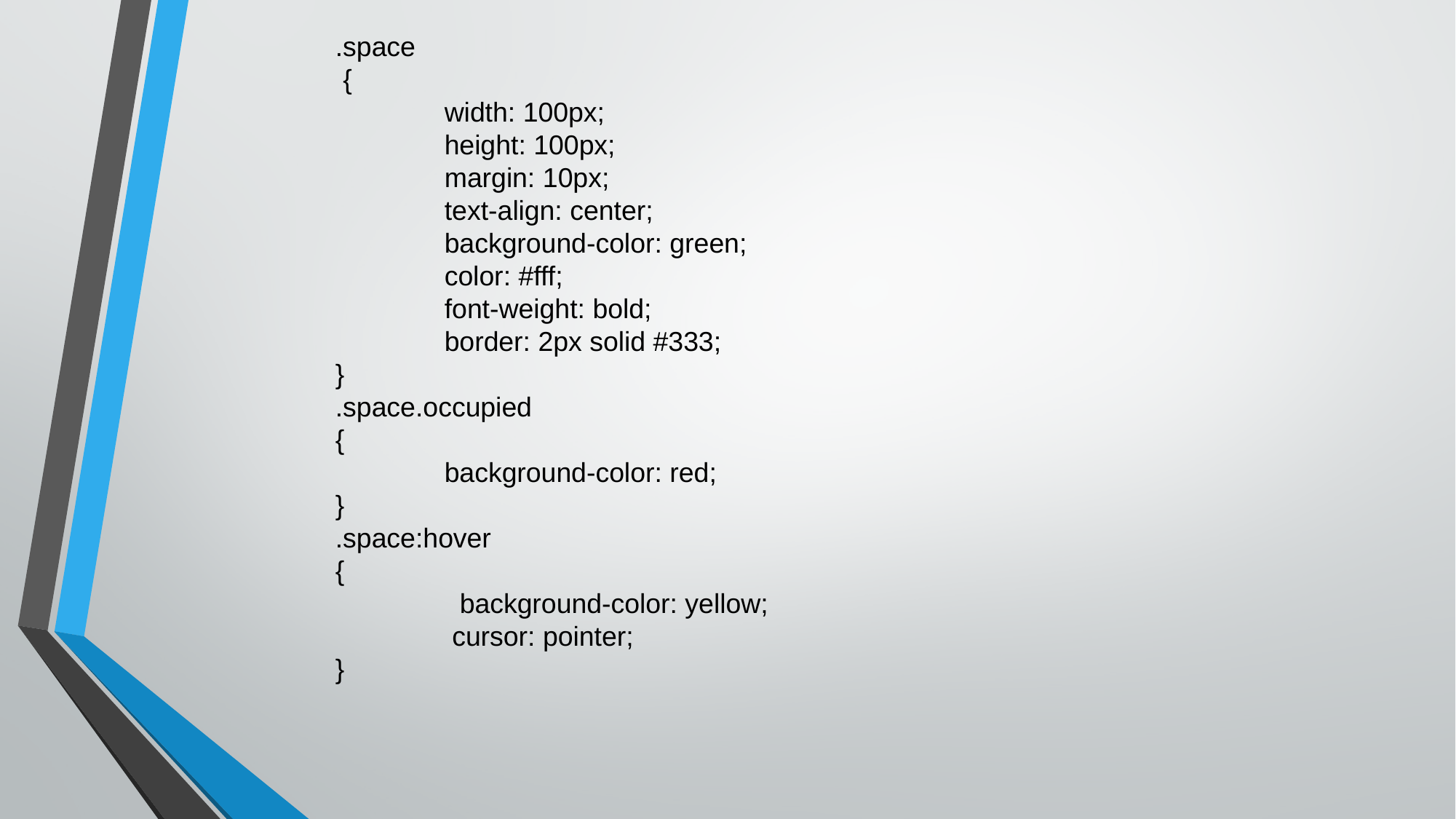

.space
 {
	width: 100px;
	height: 100px;
	margin: 10px;
	text-align: center;
	background-color: green;
	color: #fff;
	font-weight: bold;
	border: 2px solid #333;
}
.space.occupied
{
	background-color: red;
}
.space:hover
{
	  background-color: yellow;
	 cursor: pointer;
}